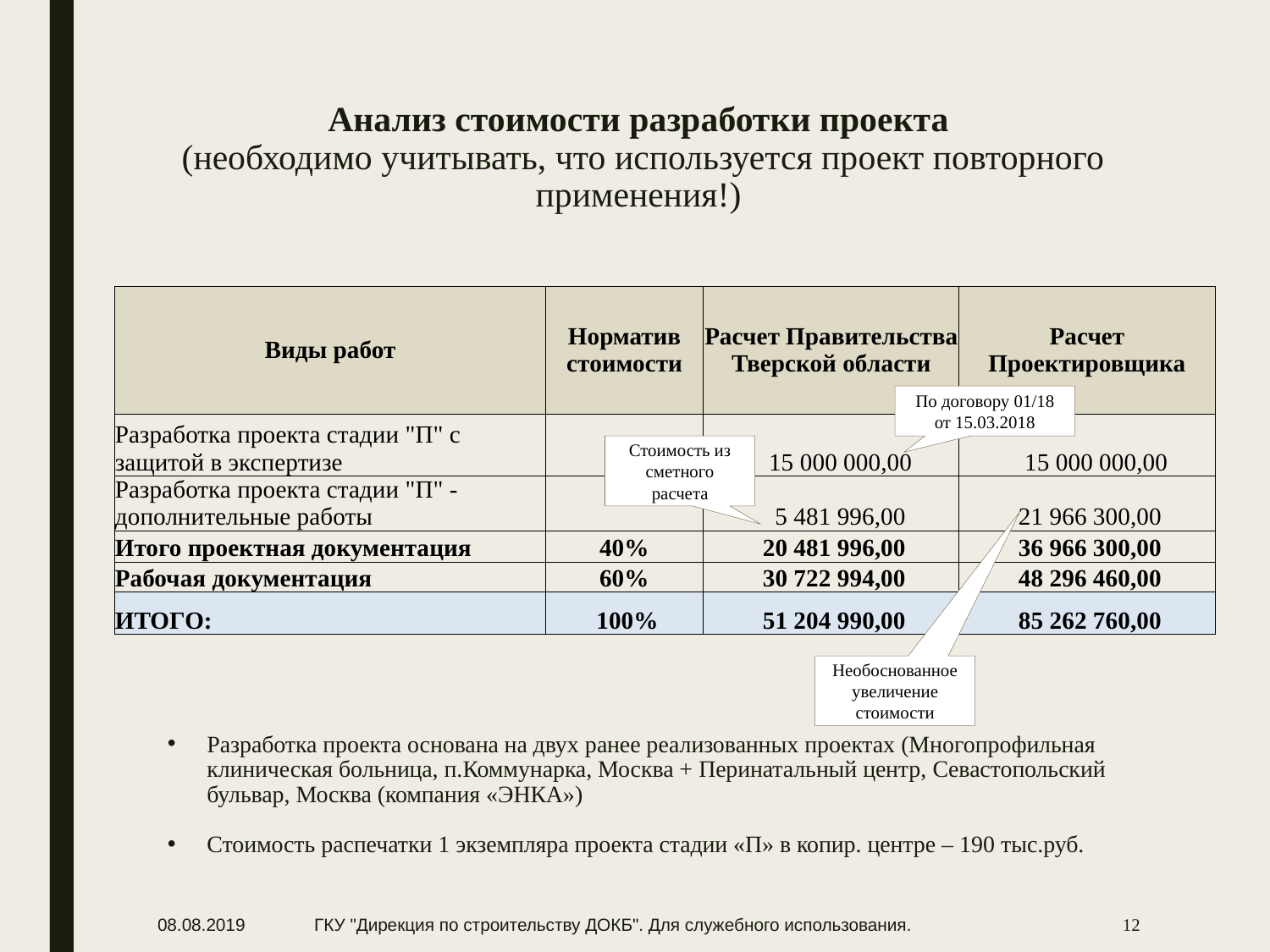

# Анализ стоимости разработки проекта (необходимо учитывать, что используется проект повторного применения!)
| Виды работ | Норматив стоимости | Расчет Правительства Тверской области | Расчет Проектировщика |
| --- | --- | --- | --- |
| Разработка проекта стадии "П" с защитой в экспертизе |  | 15 000 000,00 | 15 000 000,00 |
| Разработка проекта стадии "П" - дополнительные работы |  | 5 481 996,00 | 21 966 300,00 |
| Итого проектная документация | 40% | 20 481 996,00 | 36 966 300,00 |
| Рабочая документация | 60% | 30 722 994,00 | 48 296 460,00 |
| ИТОГО: | 100% | 51 204 990,00 | 85 262 760,00 |
По договору 01/18 от 15.03.2018
Стоимость из сметного расчета
Необоснованное увеличение стоимости
Разработка проекта основана на двух ранее реализованных проектах (Многопрофильная клиническая больница, п.Коммунарка, Москва + Перинатальный центр, Севастопольский бульвар, Москва (компания «ЭНКА»)

Стоимость распечатки 1 экземпляра проекта стадии «П» в копир. центре – 190 тыс.руб.
08.08.2019
ГКУ "Дирекция по строительству ДОКБ". Для служебного использования.
12